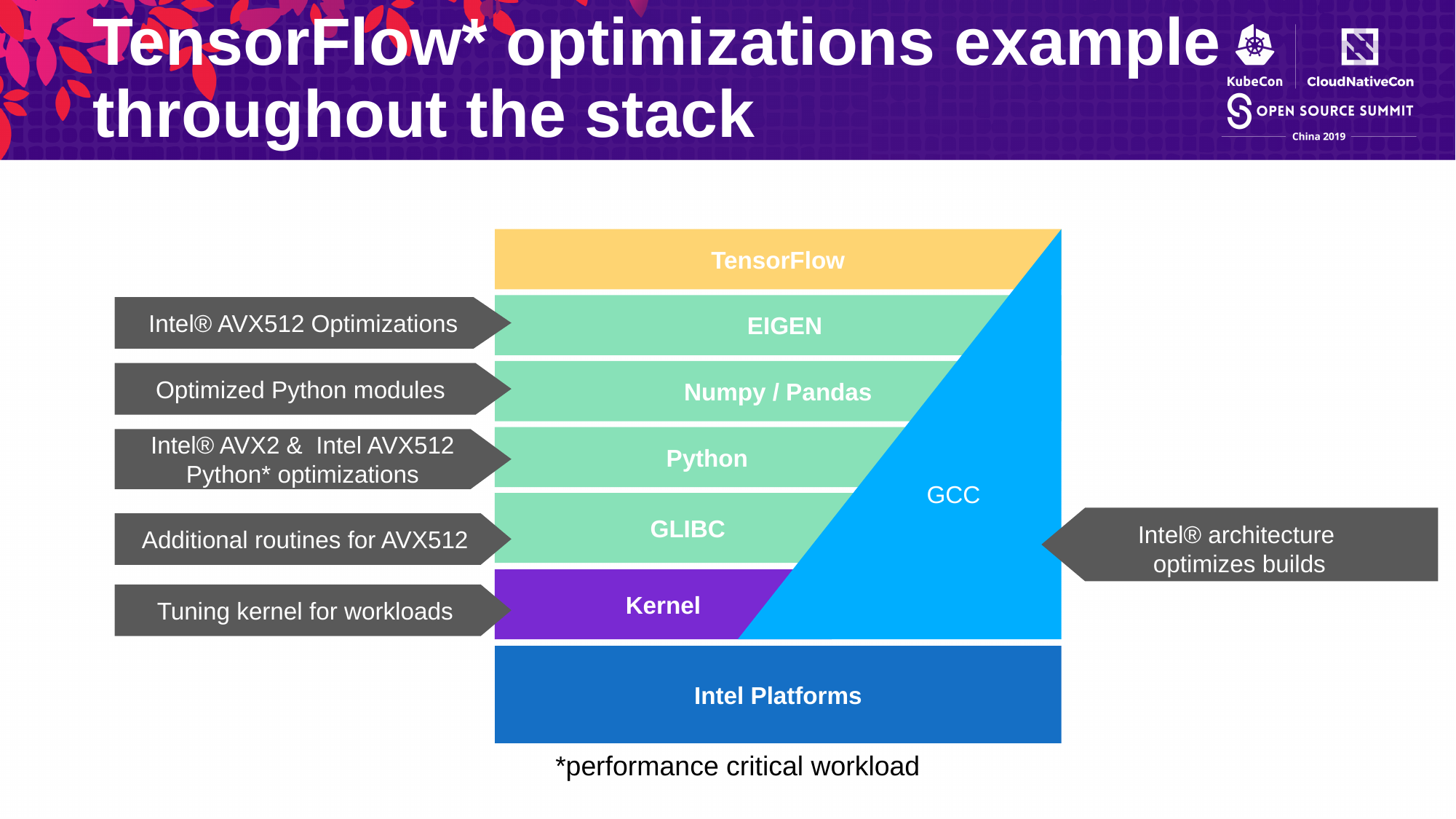

TensorFlow* optimizations example throughout the stack
TensorFlow
GCC
  EIGEN
Intel® AVX512 Optimizations
Numpy / Pandas
Optimized Python modules
Python
Intel® AVX2 &  Intel AVX512 Python* optimizations
GLIBC

Intel® architecture  optimizes builds
Additional routines for AVX512
Kernel
Tuning kernel for workloads
Intel Platforms
*performance critical workload